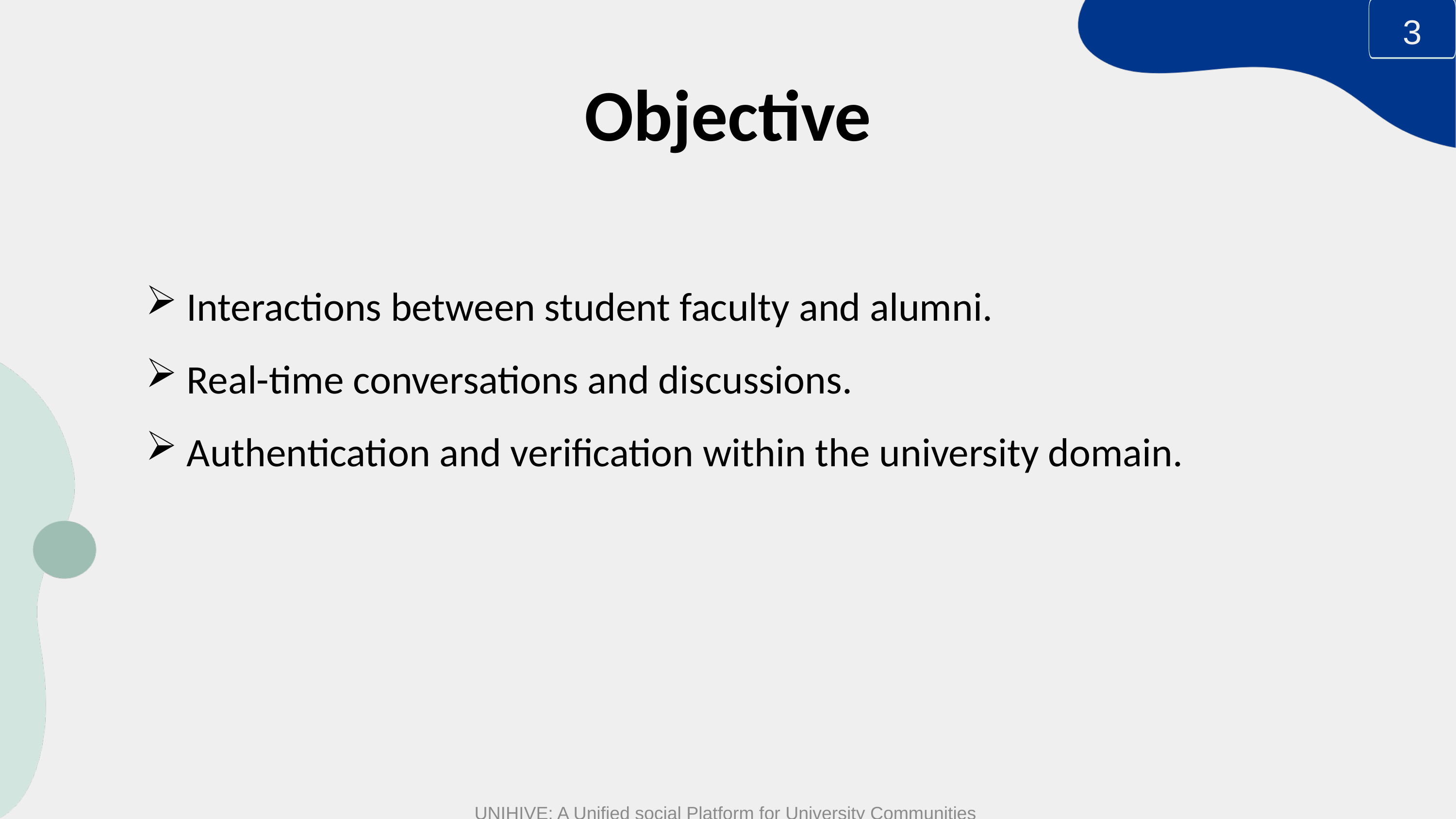

3

Objective
 Interactions between student faculty and alumni.
 Real-time conversations and discussions.
 Authentication and verification within the university domain.

UNIHIVE: A Unified social Platform for University Communities